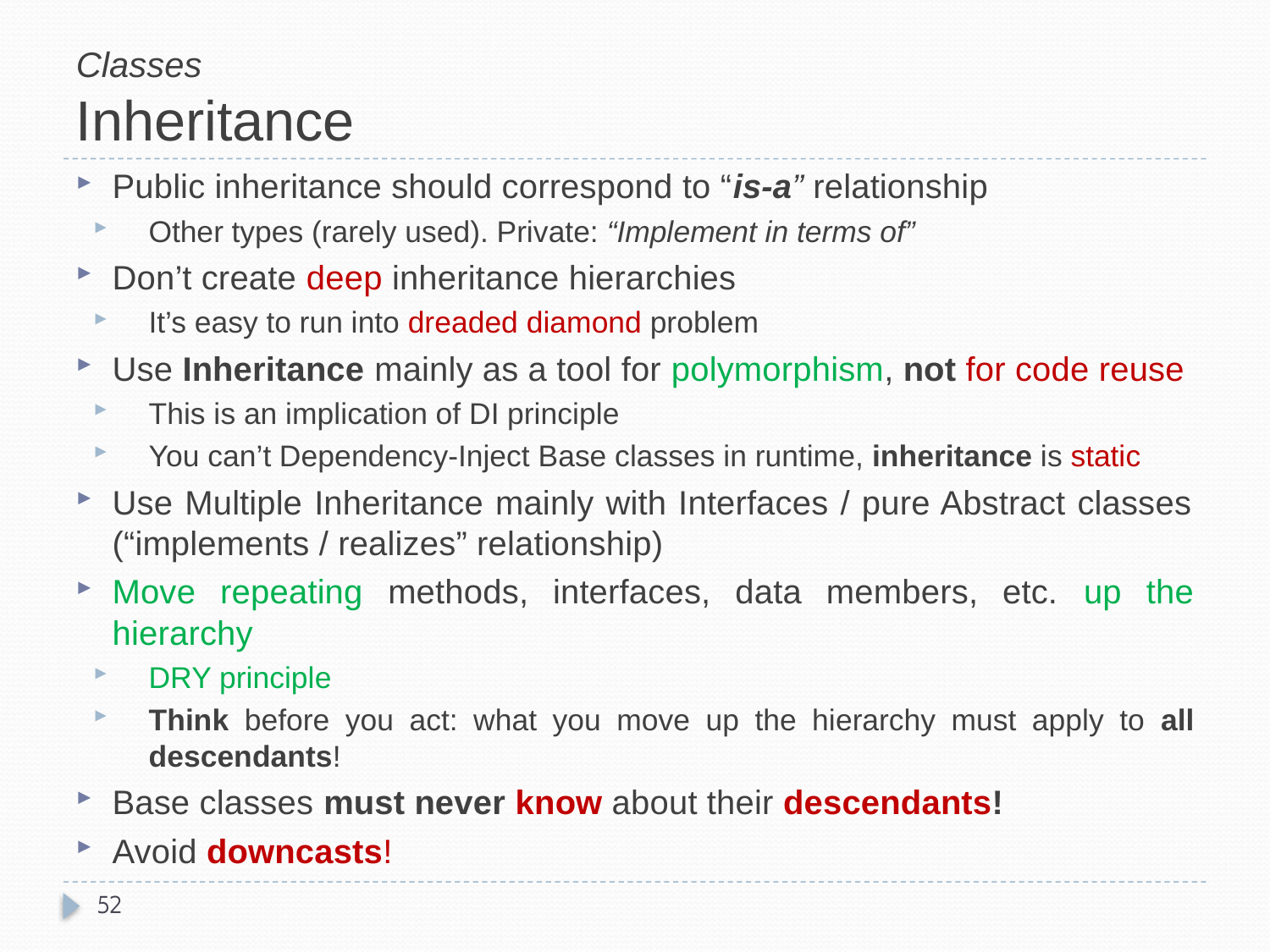

# Classes Inheritance
Public inheritance should correspond to “is-a” relationship
Other types (rarely used). Private: “Implement in terms of”
Don’t create deep inheritance hierarchies
It’s easy to run into dreaded diamond problem
Use Inheritance mainly as a tool for polymorphism, not for code reuse
This is an implication of DI principle
You can’t Dependency-Inject Base classes in runtime, inheritance is static
Use Multiple Inheritance mainly with Interfaces / pure Abstract classes (“implements / realizes” relationship)
Move repeating methods, interfaces, data members, etc. up the hierarchy
DRY principle
Think before you act: what you move up the hierarchy must apply to all descendants!
Base classes must never know about their descendants!
Avoid downcasts!
52